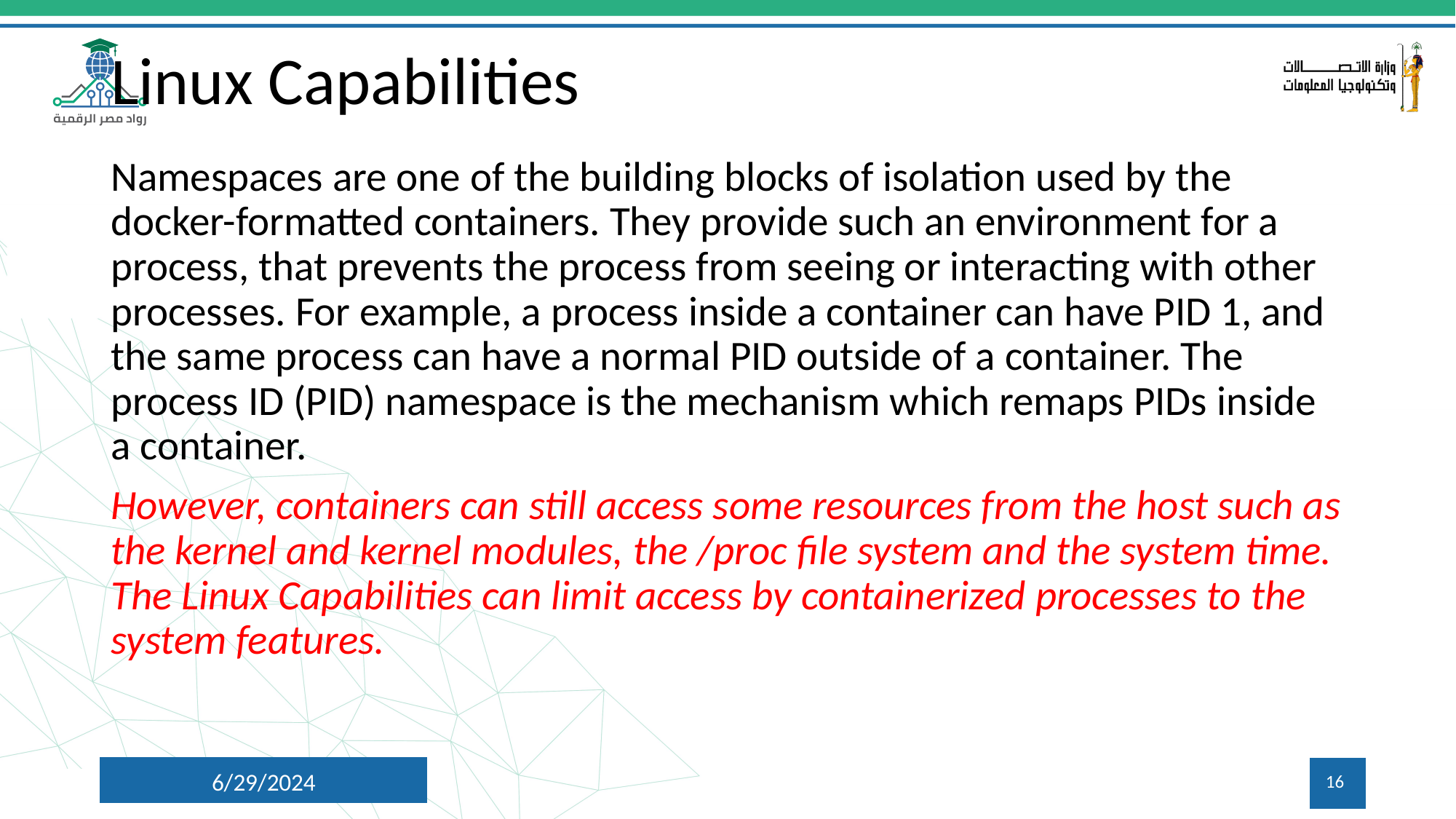

# Linux Capabilities
Namespaces are one of the building blocks of isolation used by the docker-formatted containers. They provide such an environment for a process, that prevents the process from seeing or interacting with other processes. For example, a process inside a container can have PID 1, and the same process can have a normal PID outside of a container. The process ID (PID) namespace is the mechanism which remaps PIDs inside a container.
However, containers can still access some resources from the host such as the kernel and kernel modules, the /proc file system and the system time. The Linux Capabilities can limit access by containerized processes to the system features.

6/29/2024

16